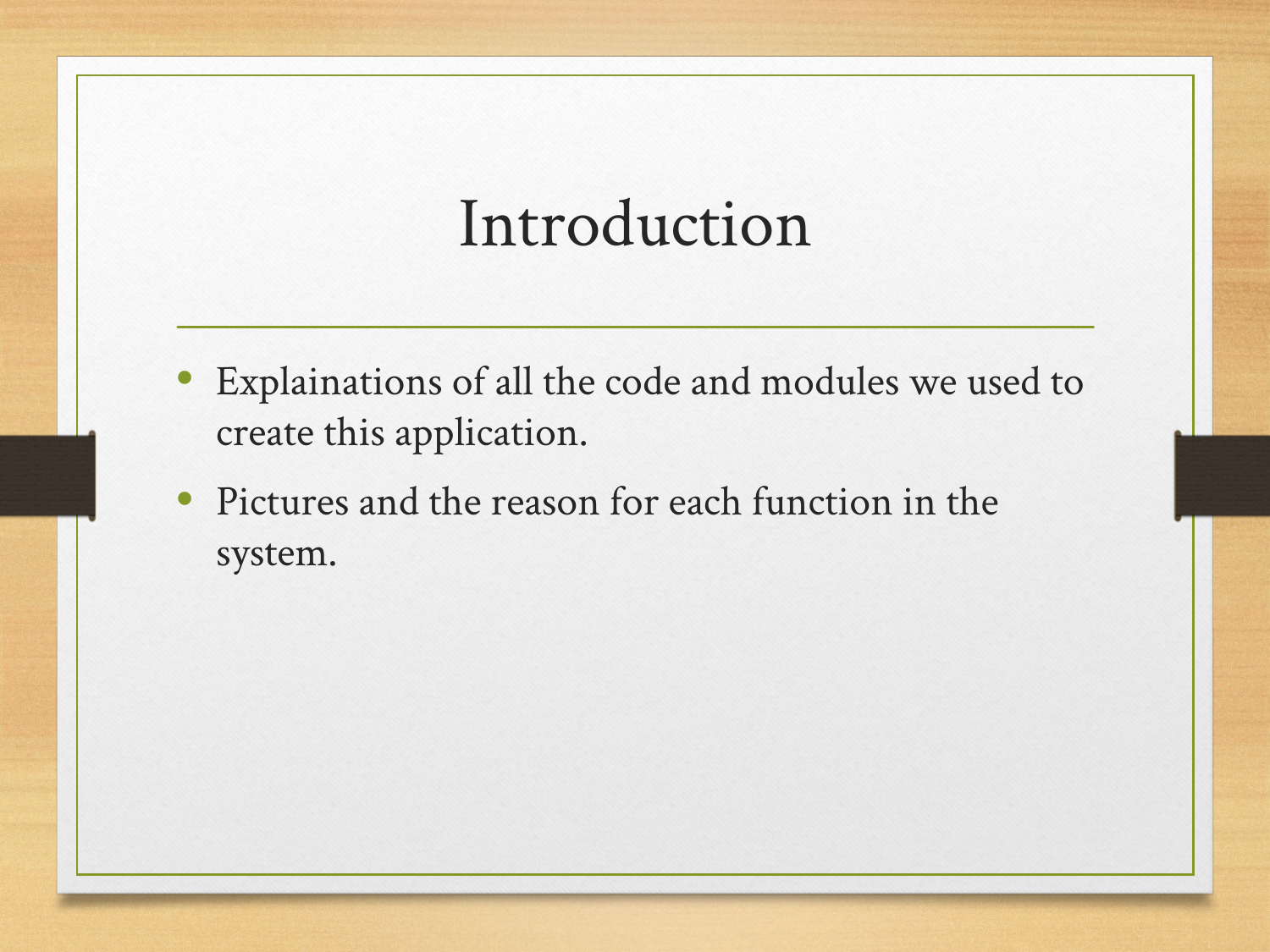

# Introduction
Explainations of all the code and modules we used to create this application.
Pictures and the reason for each function in the system.